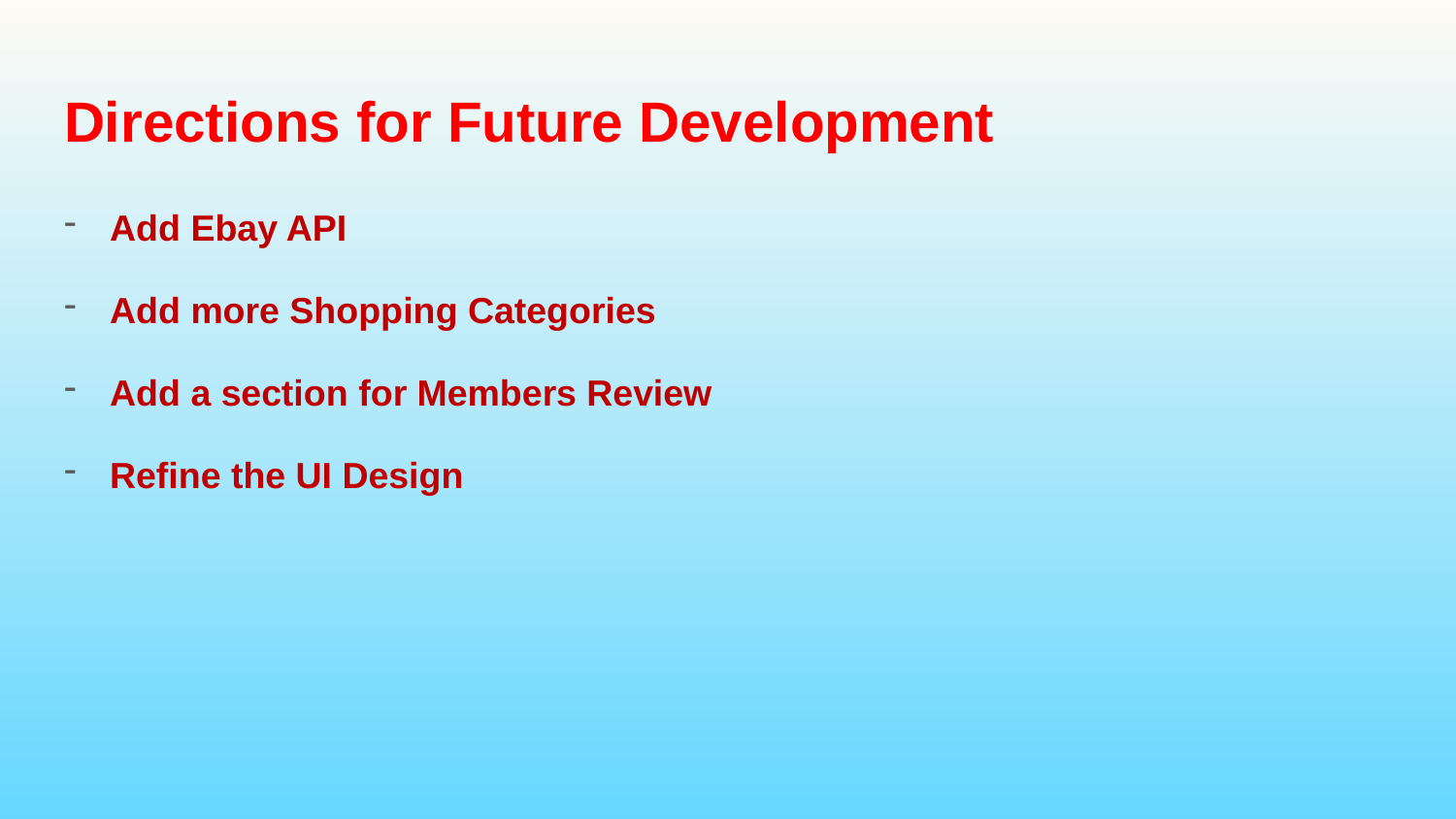

# Directions for Future Development
Add Ebay API
Add more Shopping Categories
Add a section for Members Review
Refine the UI Design